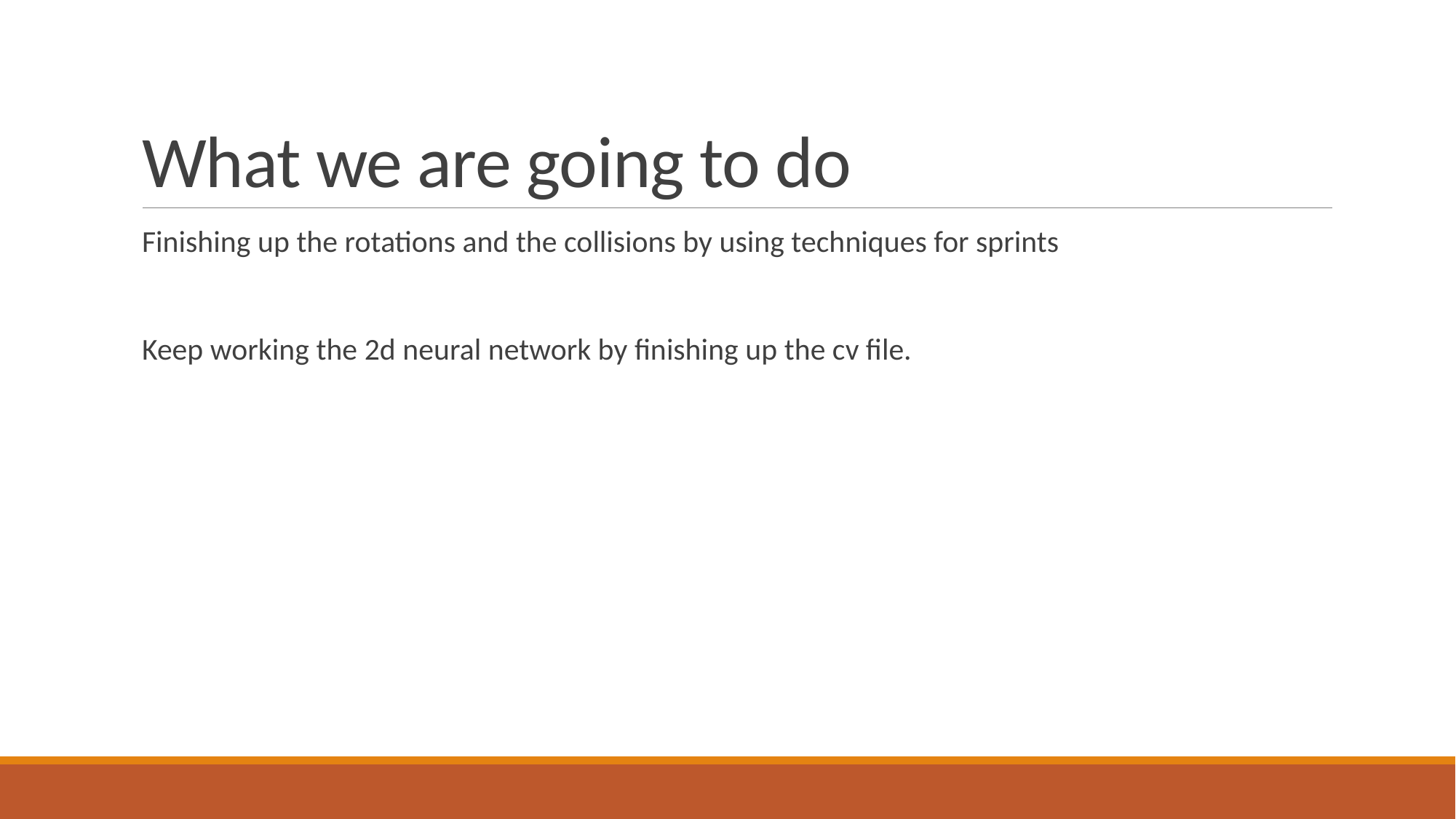

# What we are going to do
Finishing up the rotations and the collisions by using techniques for sprints

Keep working the 2d neural network by finishing up the cv file.